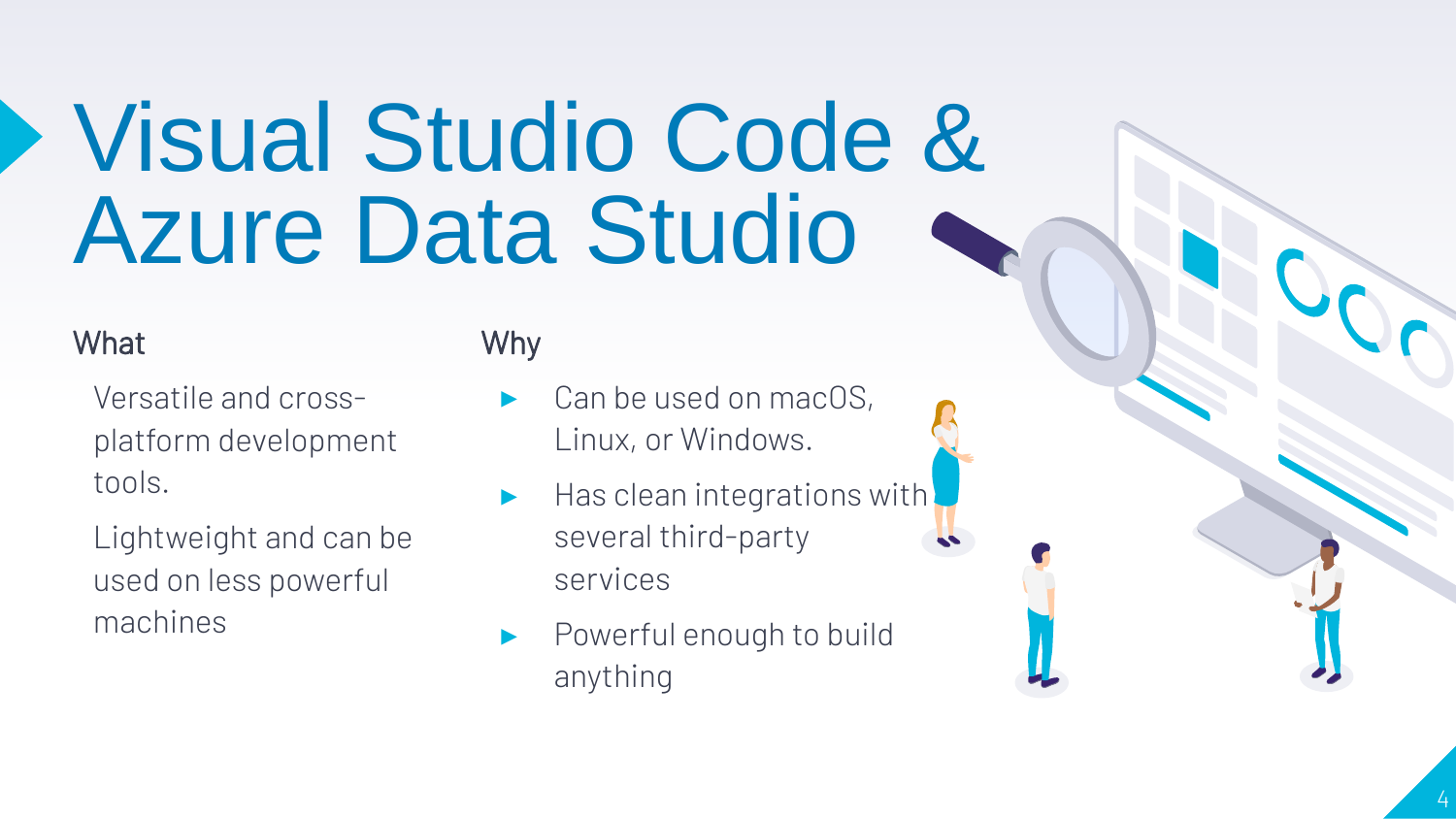

# Visual Studio Code & Azure Data Studio

What
Versatile and cross-platform development tools.
Lightweight and can be used on less powerful machines

Why
Can be used on macOS, Linux, or Windows.
Has clean integrations with several third-party services
Powerful enough to build anything

4